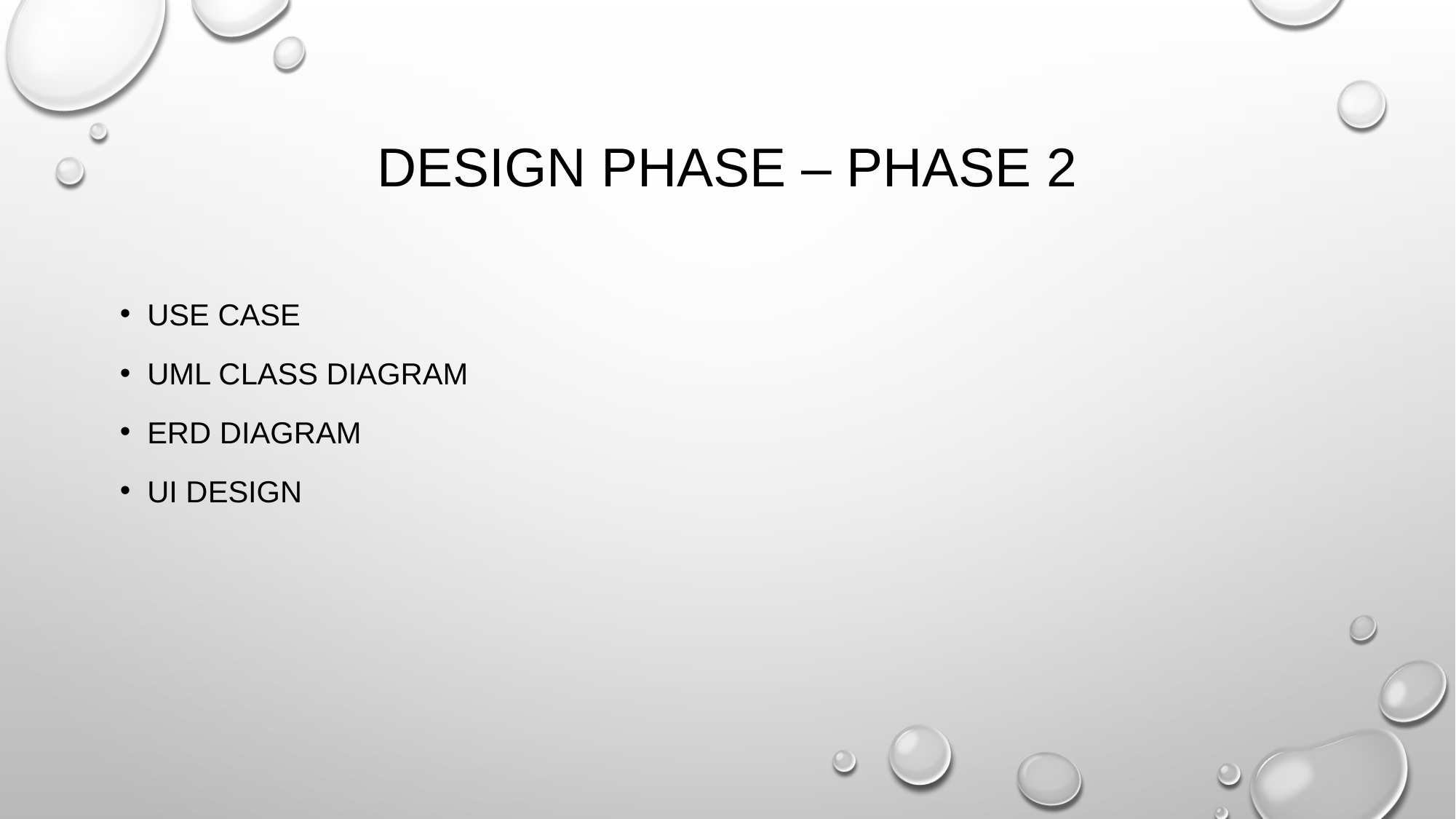

# Design phase – phase 2
Use case
Uml class diagram
ErD diagram
Ui design